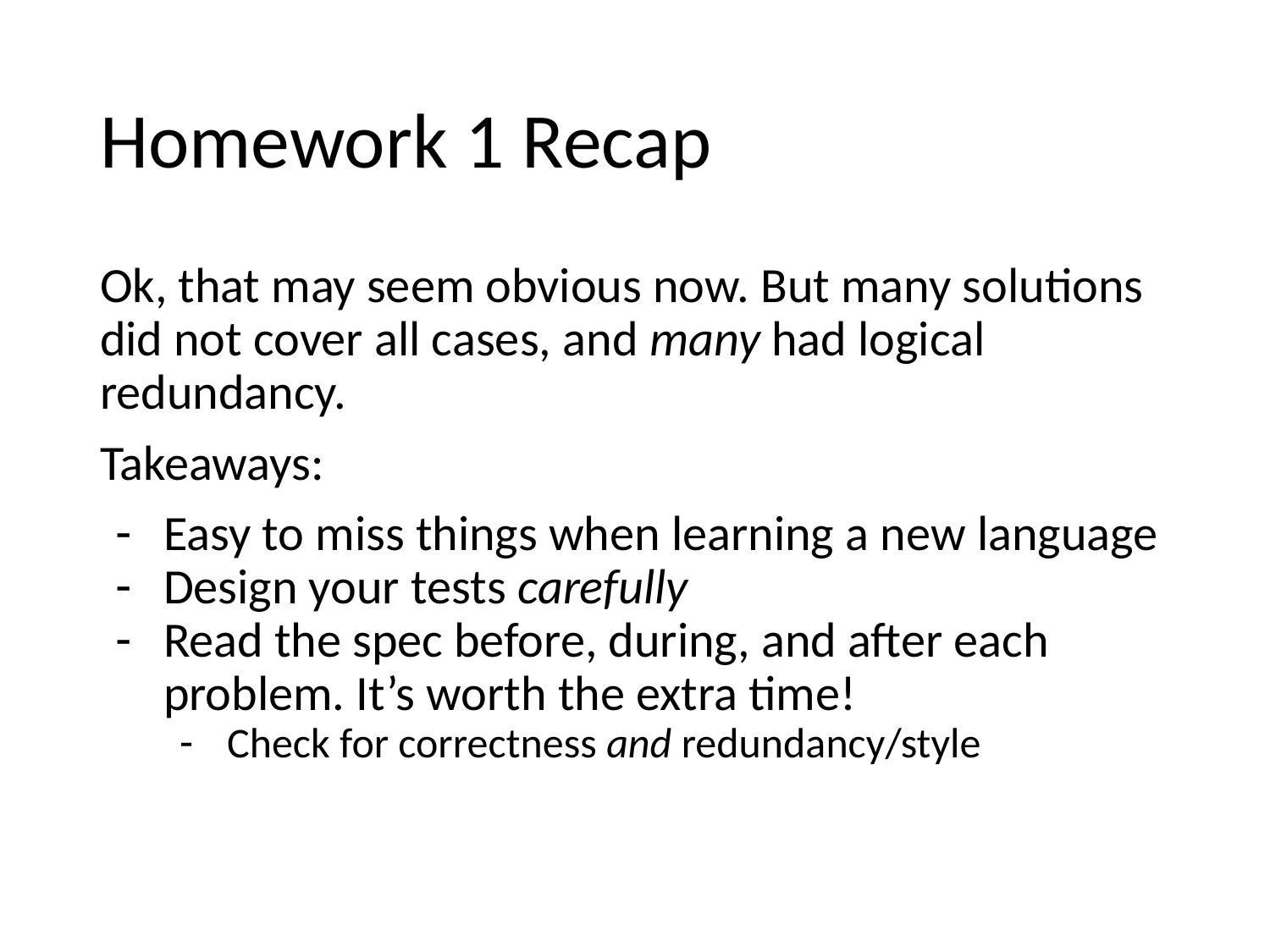

# Homework 1 Recap
Ok, that may seem obvious now. But many solutions did not cover all cases, and many had logical redundancy.
Takeaways:
Easy to miss things when learning a new language
Design your tests carefully
Read the spec before, during, and after each problem. It’s worth the extra time!
Check for correctness and redundancy/style